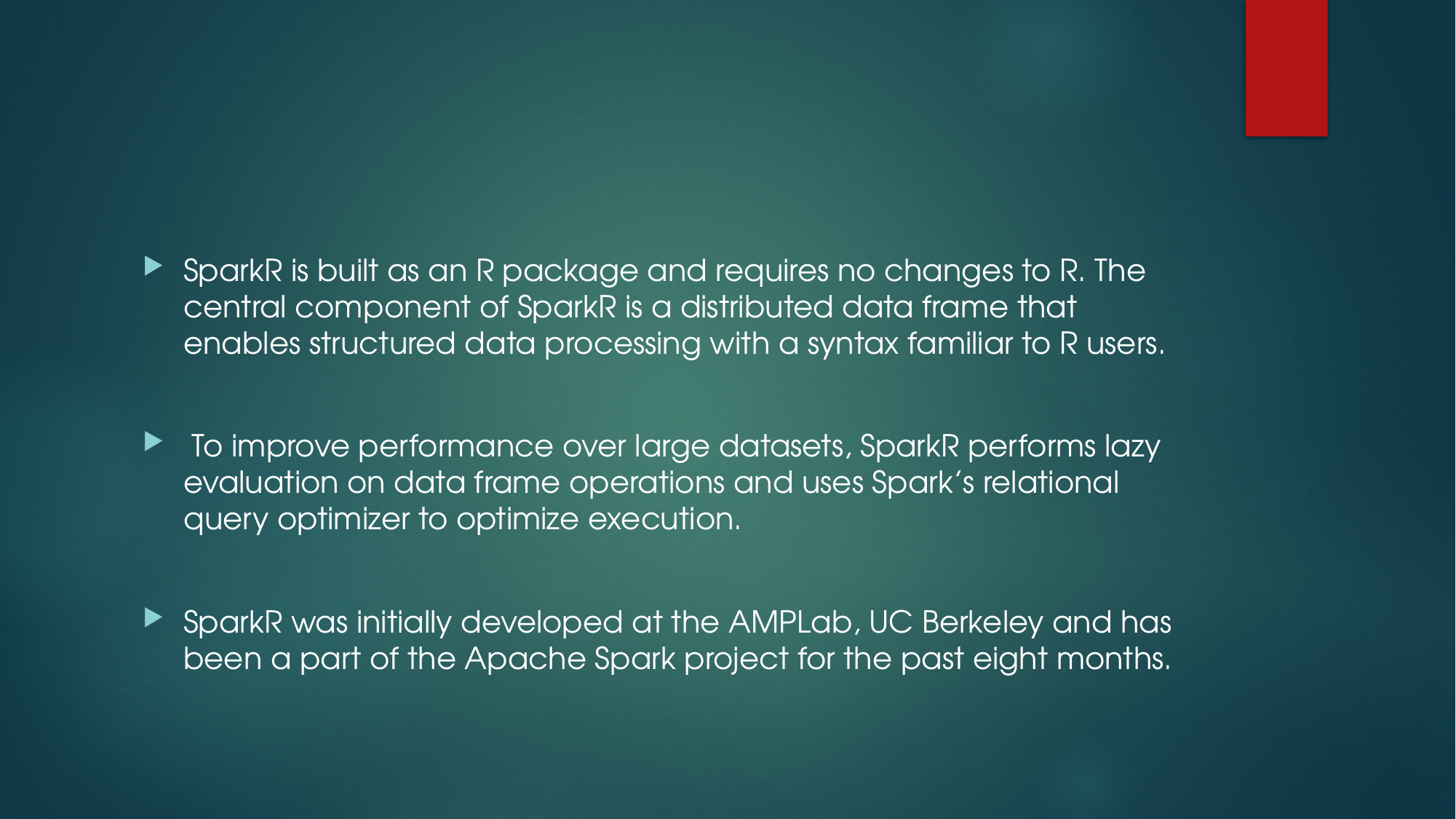

#
SparkR is built as an R package and requires no changes to R. The central component of SparkR is a distributed data frame that enables structured data processing with a syntax familiar to R users.

 To improve performance over large datasets, SparkR performs lazy evaluation on data frame operations and uses Spark’s relational query optimizer to optimize execution.

SparkR was initially developed at the AMPLab, UC Berkeley and has been a part of the Apache Spark project for the past eight months.